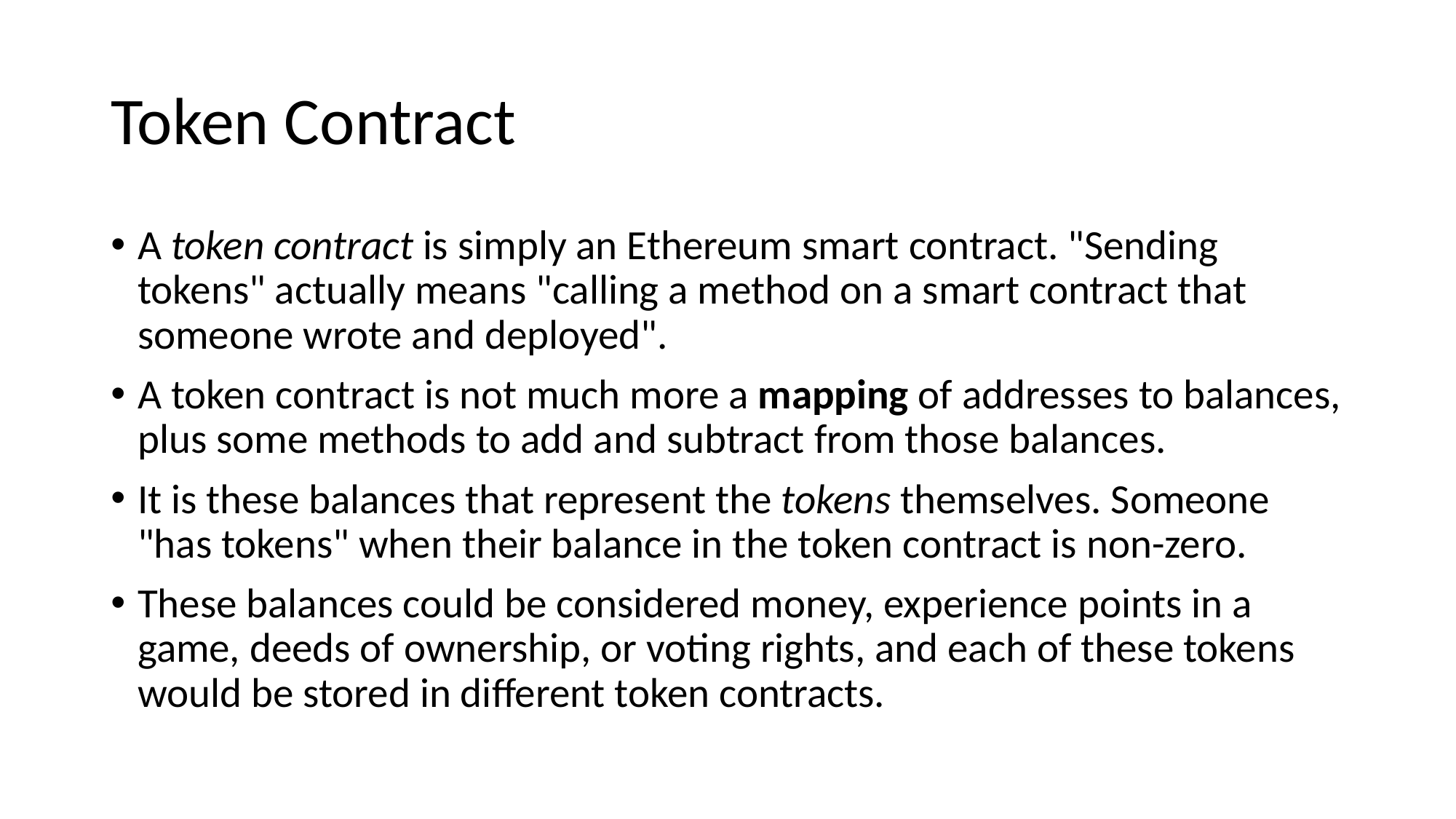

# Token Contract
A token contract is simply an Ethereum smart contract. "Sending tokens" actually means "calling a method on a smart contract that someone wrote and deployed".
A token contract is not much more a mapping of addresses to balances, plus some methods to add and subtract from those balances.
It is these balances that represent the tokens themselves. Someone "has tokens" when their balance in the token contract is non-zero.
These balances could be considered money, experience points in a game, deeds of ownership, or voting rights, and each of these tokens would be stored in different token contracts.